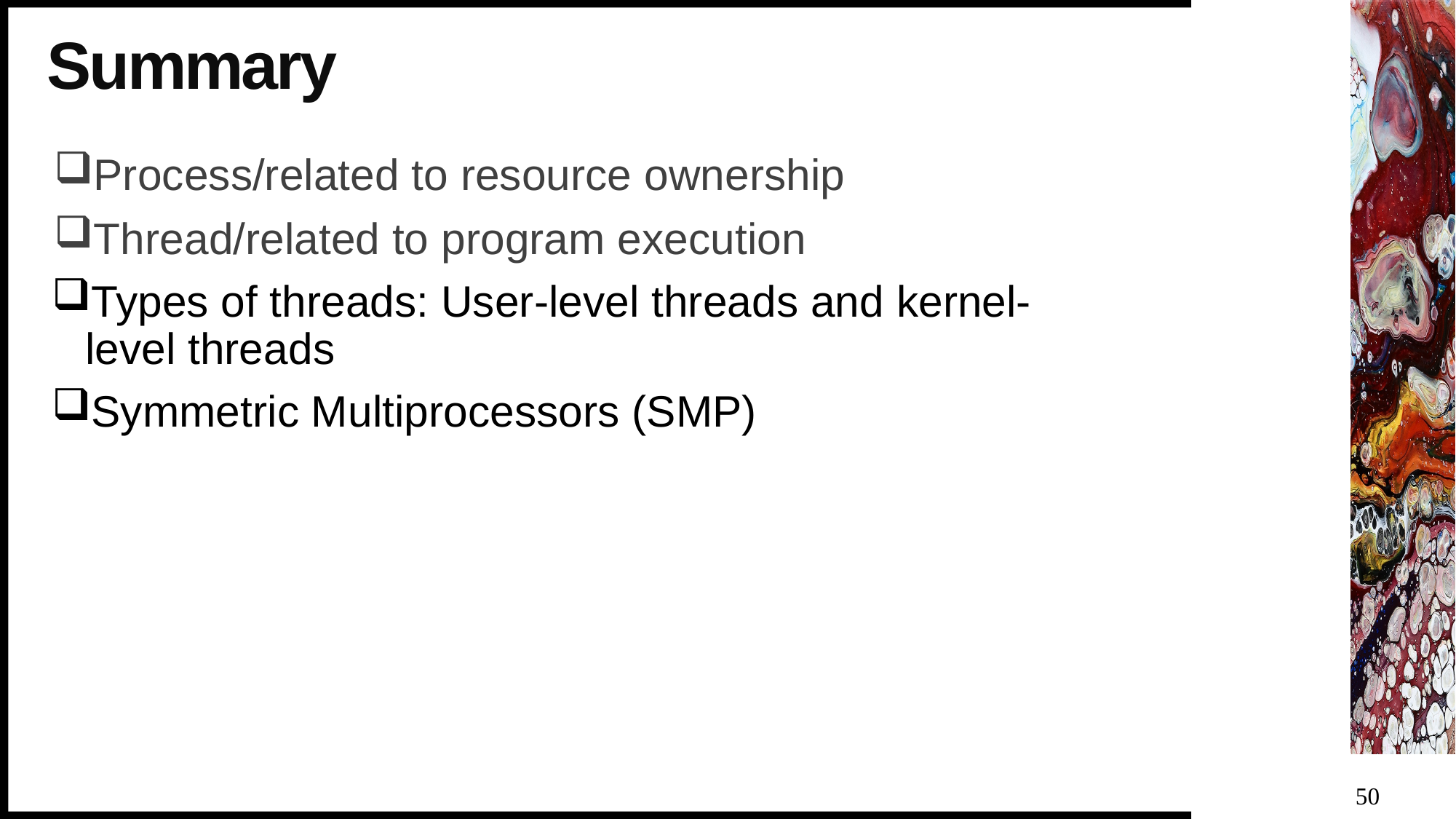

# Summary
Process/related to resource ownership
Thread/related to program execution
Types of threads: User-level threads and kernel-level threads
Symmetric Multiprocessors (SMP)

50